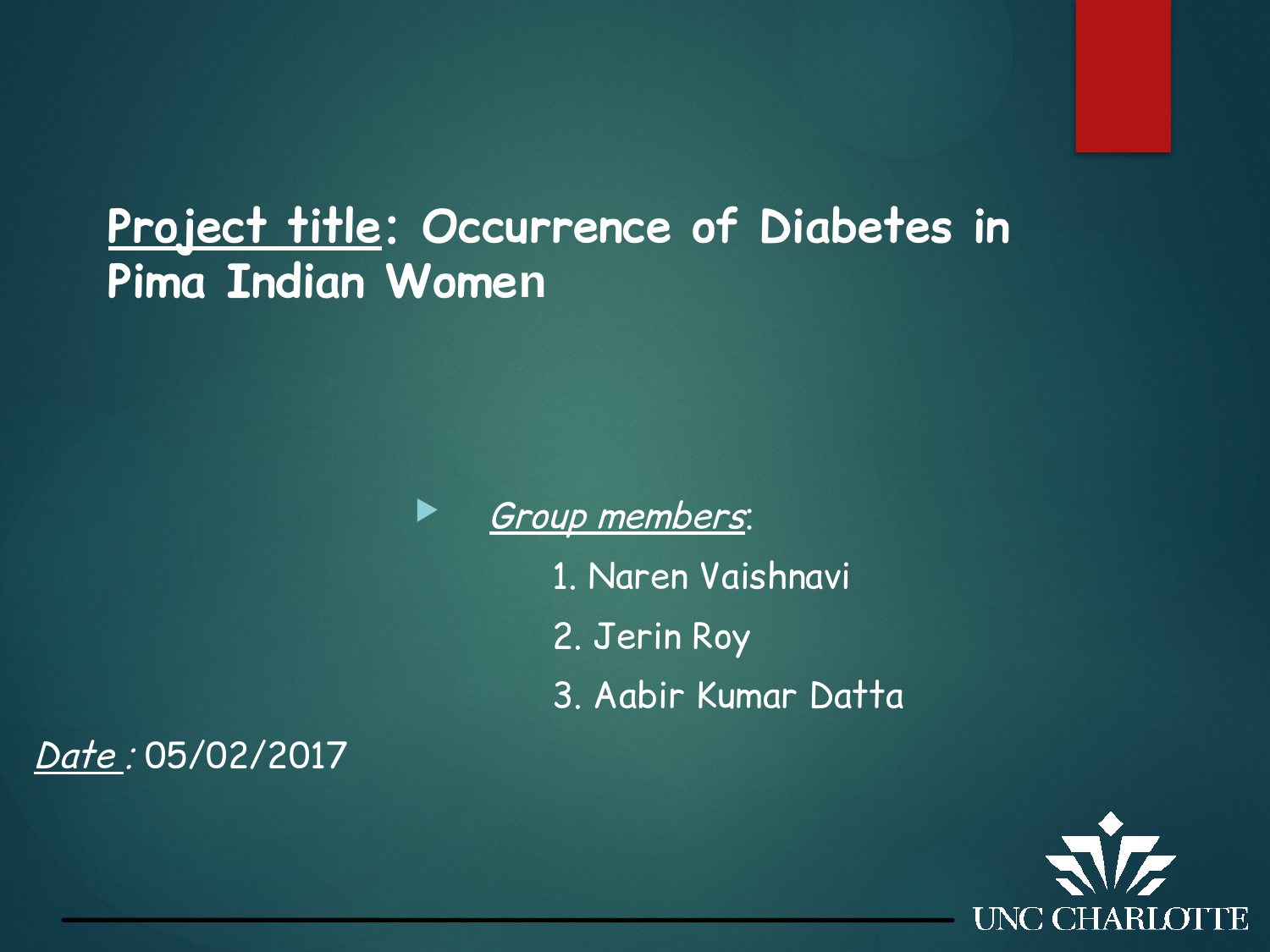

# Project title: Occurrence of Diabetes in Pima Indian Women
    Group members:
                                    	 1. Naren Vaishnavi
                                   		 2. Jerin Roy
                                     	 3. Aabir Kumar Datta
Date : 05/02/2017